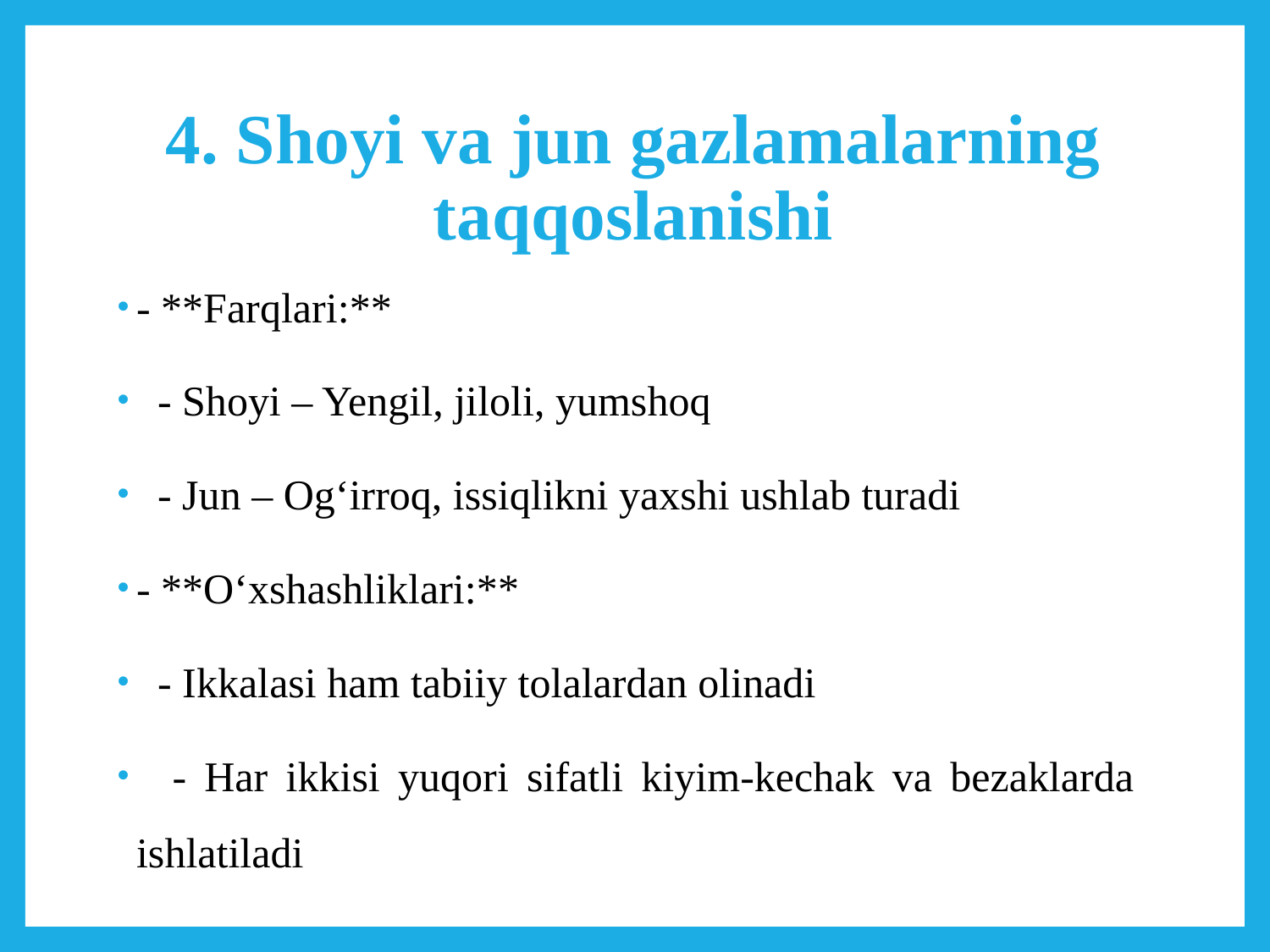

# 4. Shoyi va jun gazlamalarning taqqoslanishi
- **Farqlari:**
  - Shoyi – Yengil, jiloli, yumshoq
  - Jun – Og‘irroq, issiqlikni yaxshi ushlab turadi
- **O‘xshashliklari:**
  - Ikkalasi ham tabiiy tolalardan olinadi
  - Har ikkisi yuqori sifatli kiyim-kechak va bezaklarda ishlatiladi